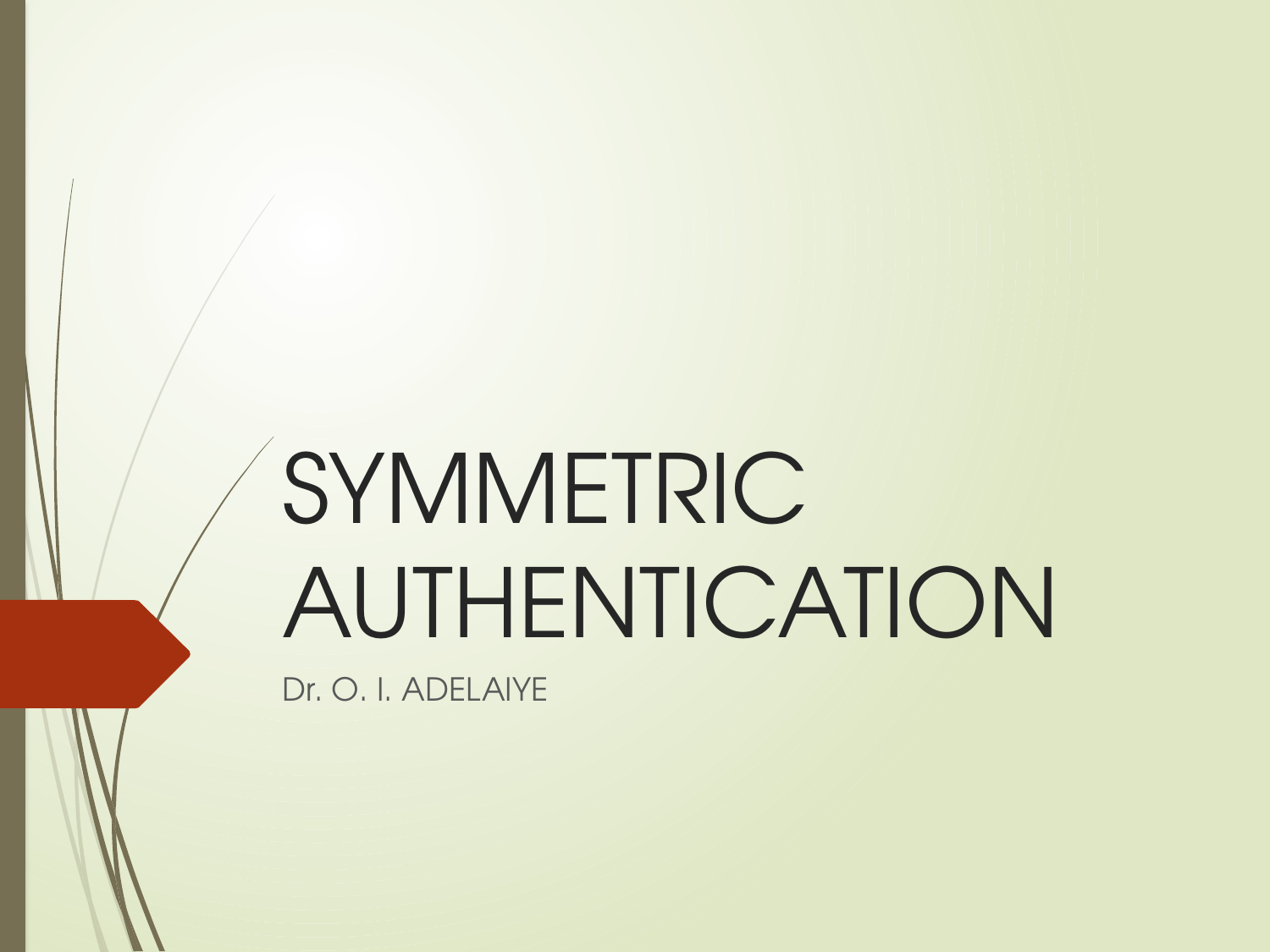

# SYMMETRIC AUTHENTICATION
Dr. O. I. ADELAIYE